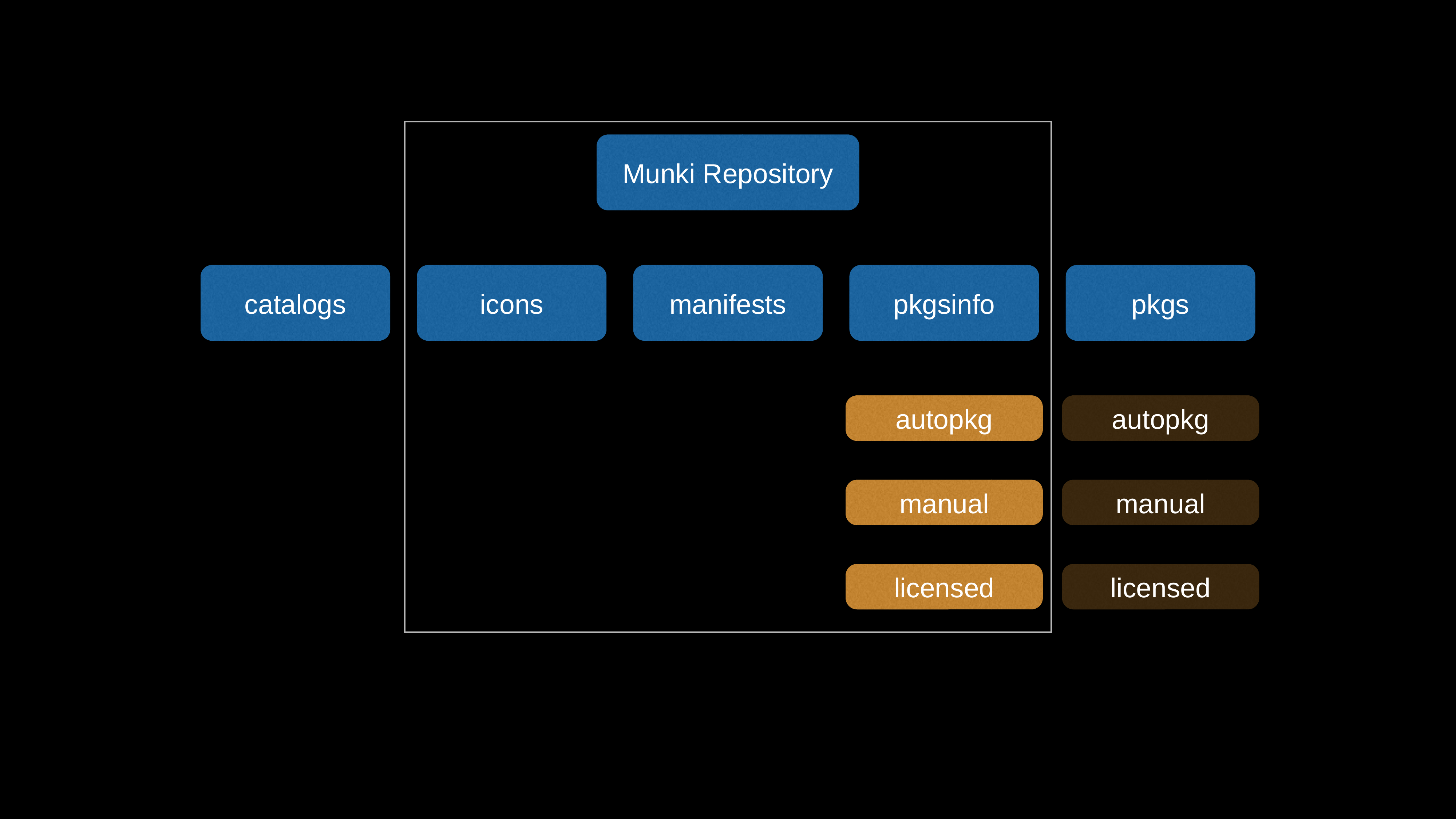

Munki Repository
catalogs
pkgs
icons
manifests
pkgsinfo
autopkg
manual
licensed
autopkg
manual
licensed